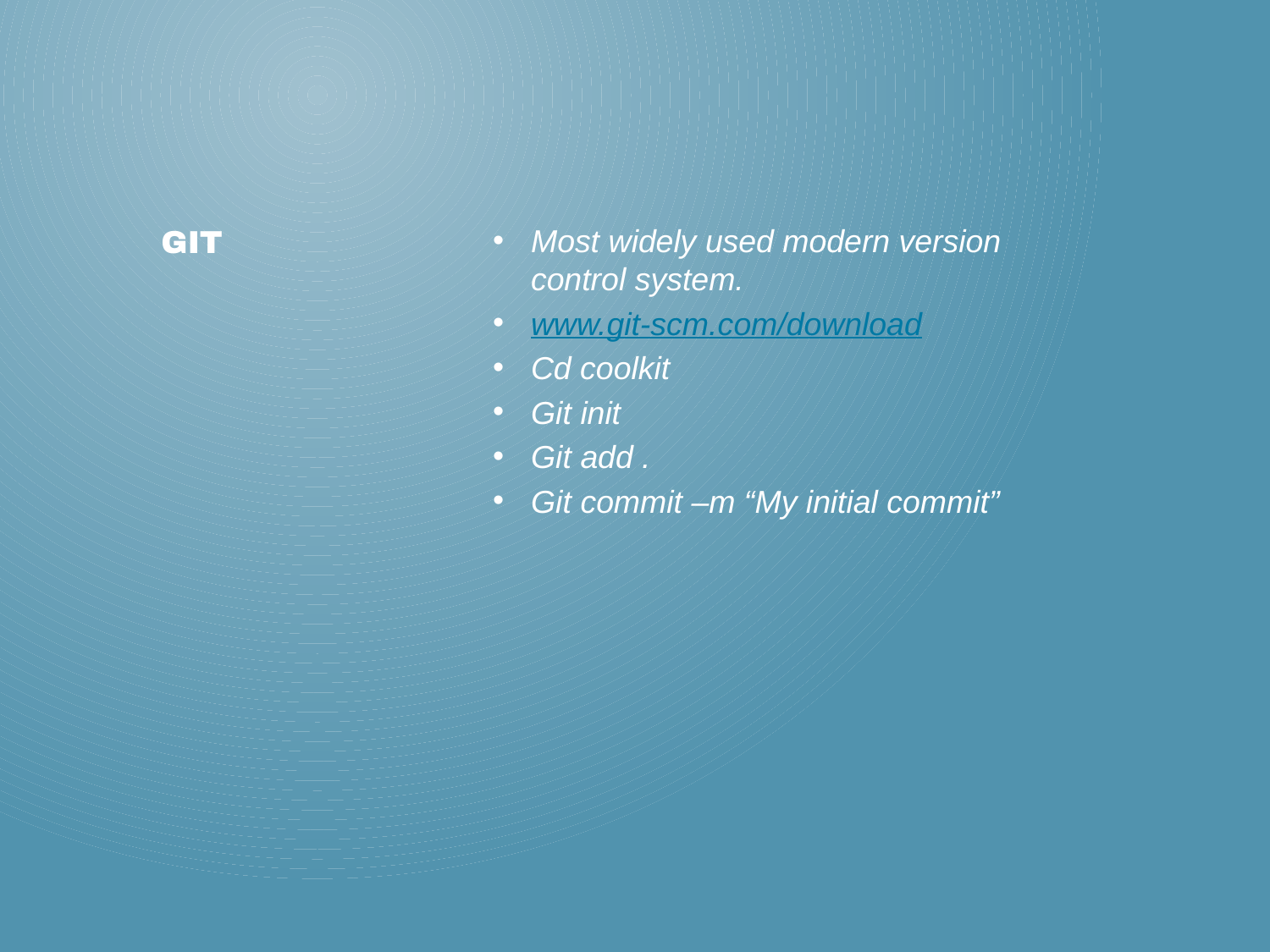

Most widely used modern version control system.
www.git-scm.com/download
Cd coolkit
Git init
Git add .
Git commit –m “My initial commit”
# Git